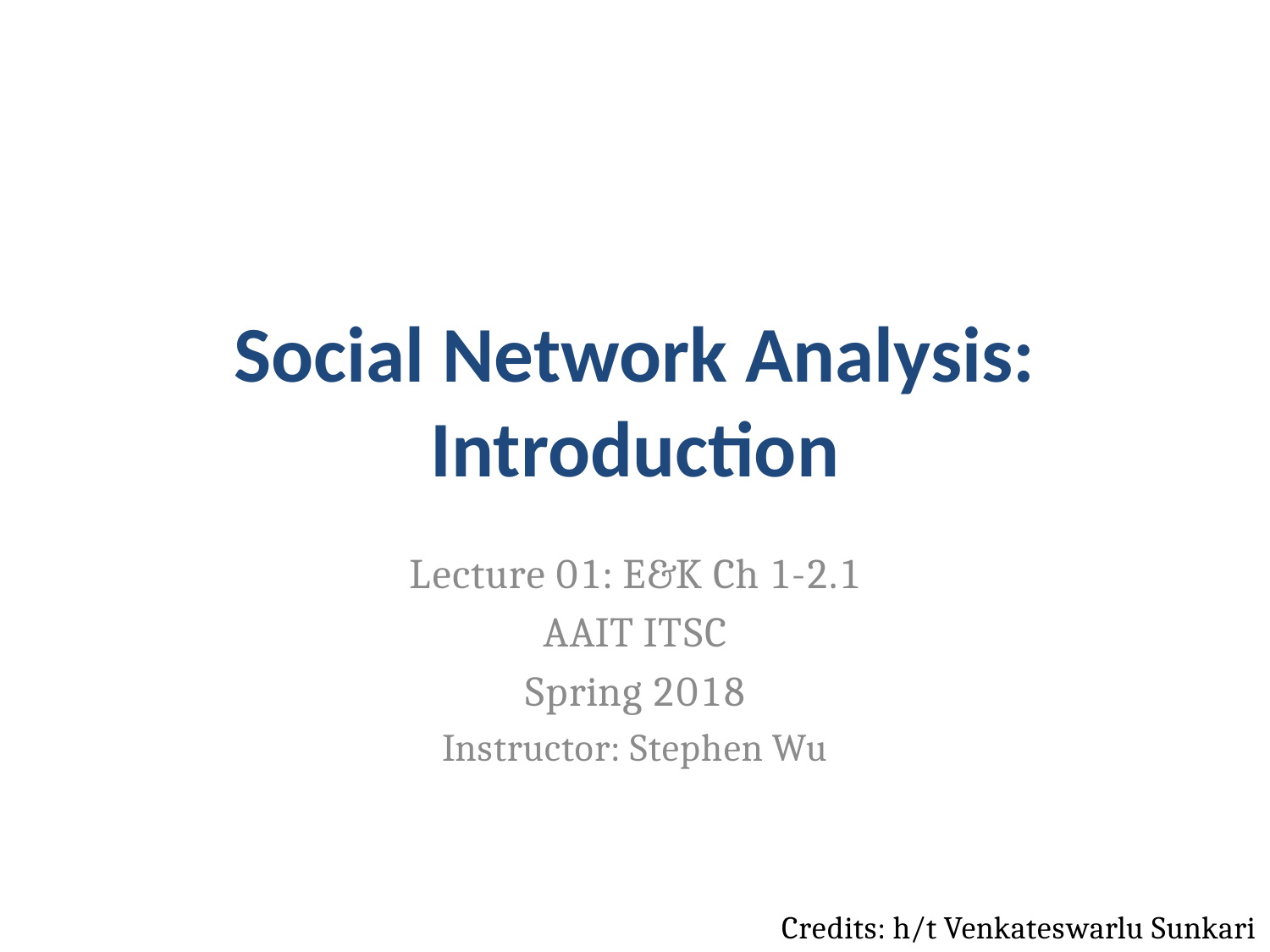

Social Network Analysis:
Introduction
Lecture 01: E&K Ch 1-2.1
AAIT ITSC
Spring 2018
Instructor: Stephen Wu
Credits: h/t Venkateswarlu Sunkari